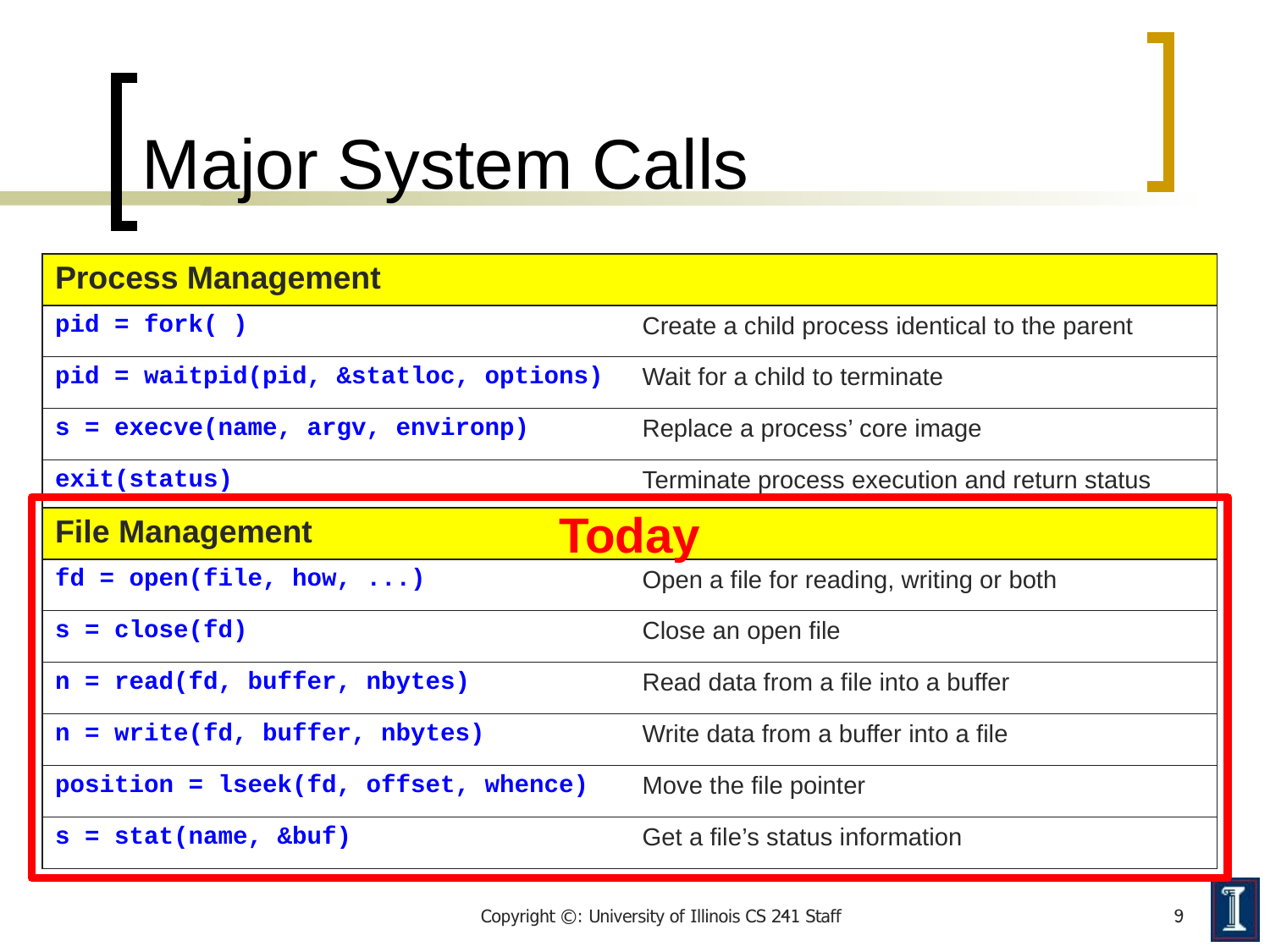

# Major System Calls
| Process Management |  |
| --- | --- |
| pid = fork( ) | Create a child process identical to the parent |
| pid = waitpid(pid, &statloc, options) | Wait for a child to terminate |
| s = execve(name, argv, environp) | Replace a process’ core image |
| exit(status) | Terminate process execution and return status |
Today
| File Management |  |
| --- | --- |
| fd = open(file, how, ...) | Open a file for reading, writing or both |
| s = close(fd) | Close an open file |
| n = read(fd, buffer, nbytes) | Read data from a file into a buffer |
| n = write(fd, buffer, nbytes) | Write data from a buffer into a file |
| position = lseek(fd, offset, whence) | Move the file pointer |
| s = stat(name, &buf) | Get a file’s status information |
Copyright ©: University of Illinois CS 241 Staff
9